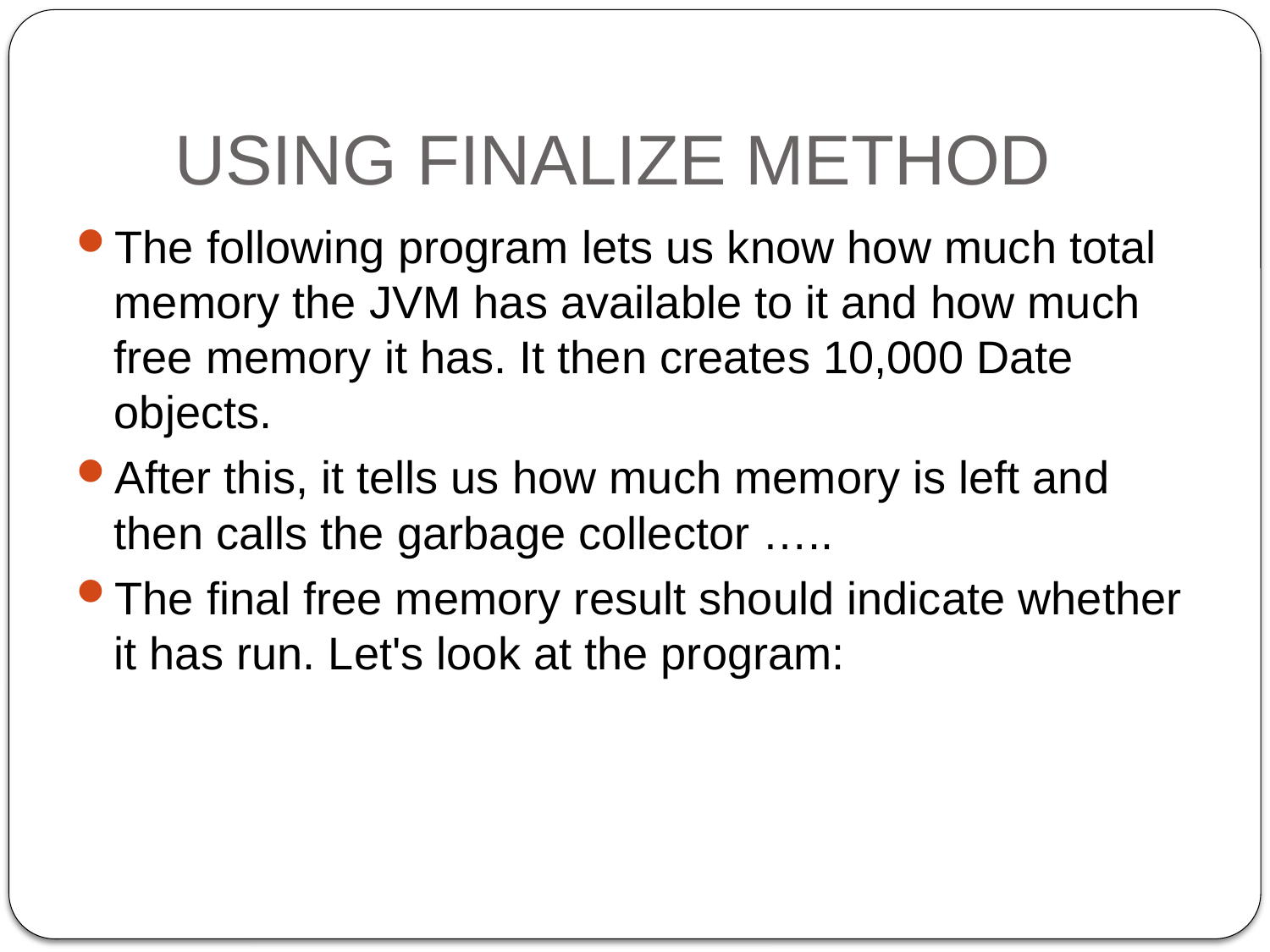

# USING FINALIZE METHOD
The following program lets us know how much total memory the JVM has available to it and how much free memory it has. It then creates 10,000 Date objects.
After this, it tells us how much memory is left and then calls the garbage collector …..
The final free memory result should indicate whether it has run. Let's look at the program: